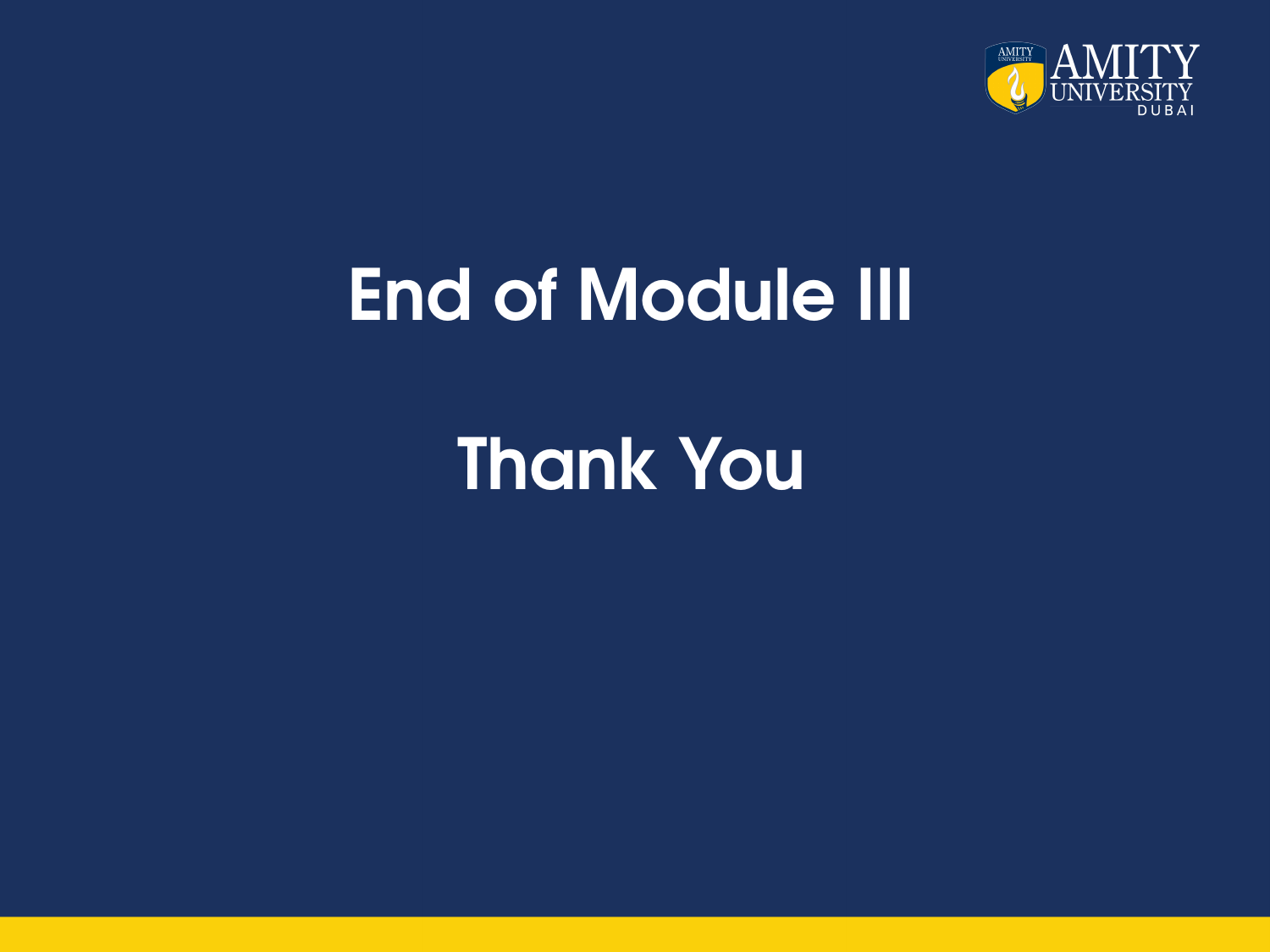

# End of Module III Thank You